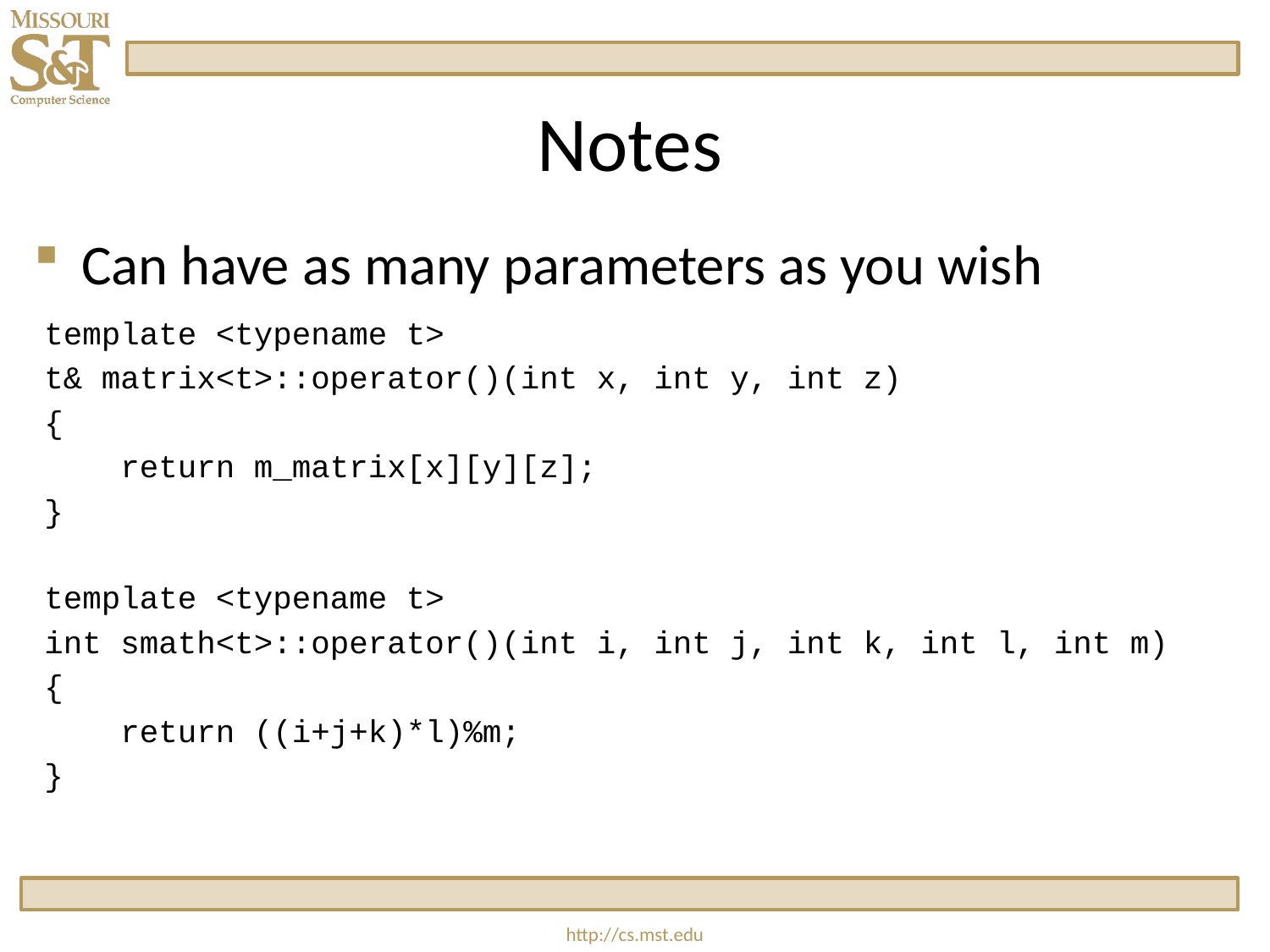

# Notes
Can have as many parameters as you wish
template <typename t>
t& matrix<t>::operator()(int x, int y, int z)
{
    return m_matrix[x][y][z];
}
template <typename t>
int smath<t>::operator()(int i, int j, int k, int l, int m)
{
    return ((i+j+k)*l)%m;
}